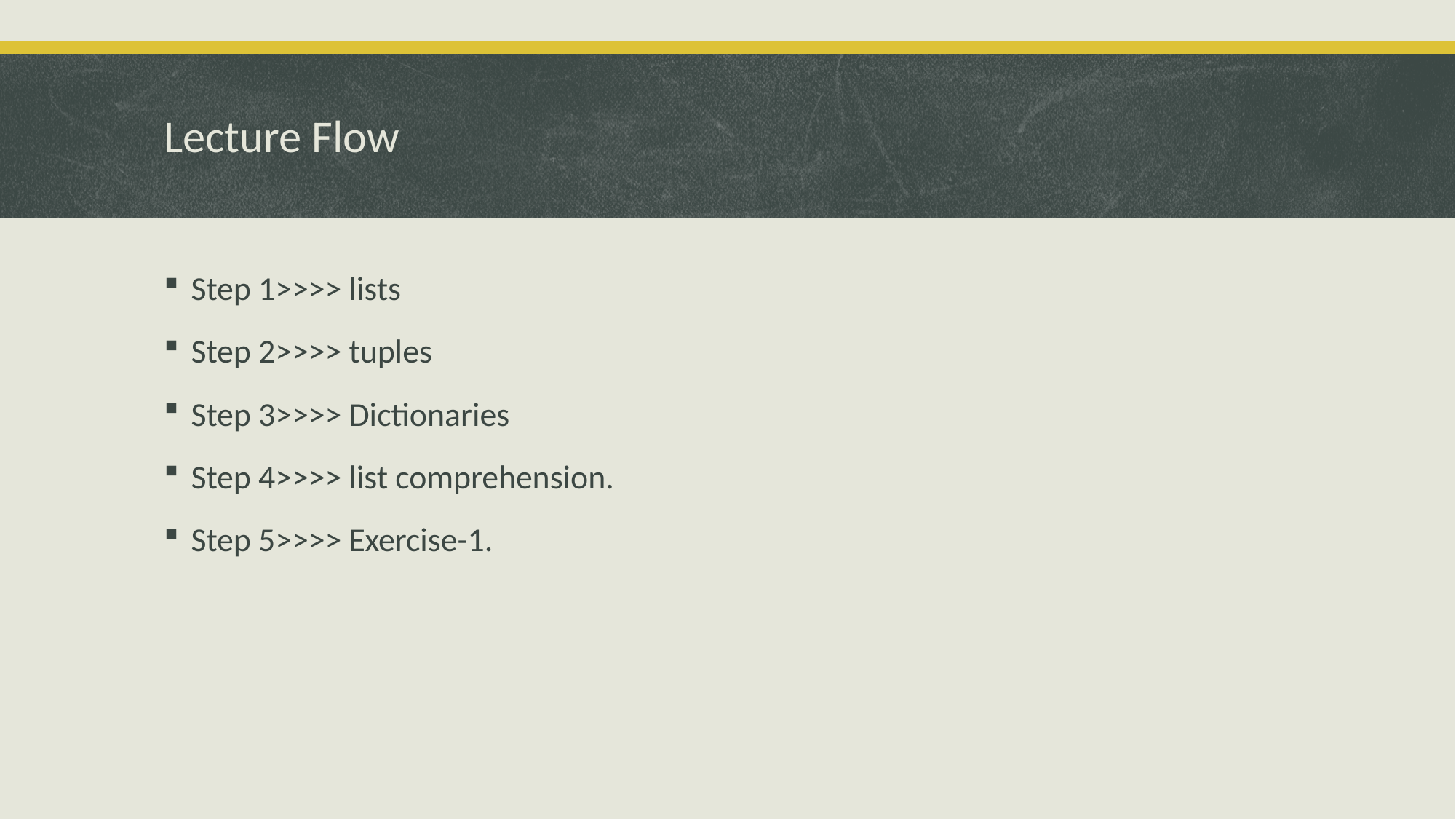

# Lecture Flow
Step 1>>>> lists
Step 2>>>> tuples
Step 3>>>> Dictionaries
Step 4>>>> list comprehension.
Step 5>>>> Exercise-1.